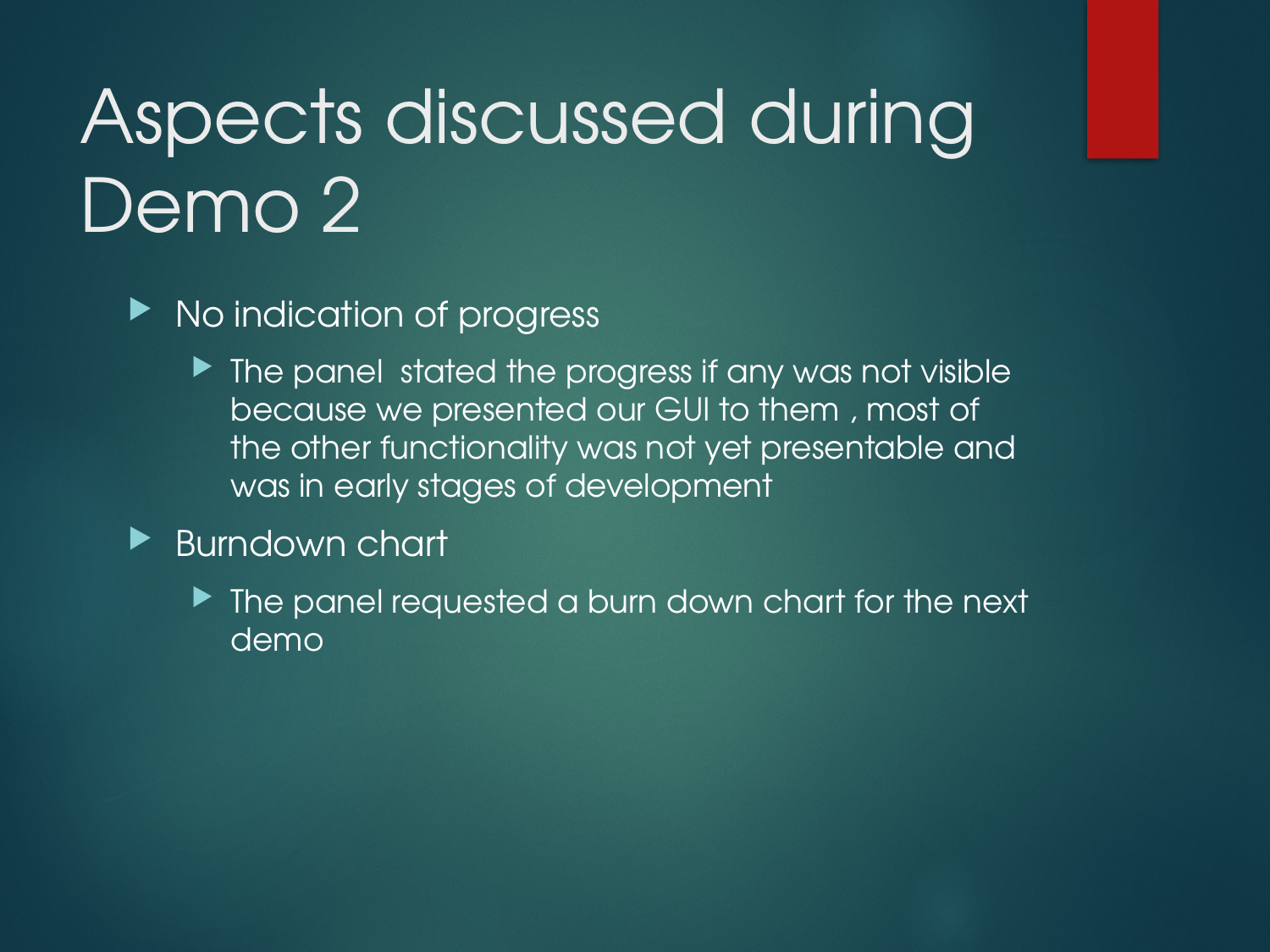

# Aspects discussed during Demo 2
No indication of progress
The panel  stated the progress if any was not visible because we presented our GUI to them , most of the other functionality was not yet presentable and was in early stages of development
Burndown chart
The panel requested a burn down chart for the next demo